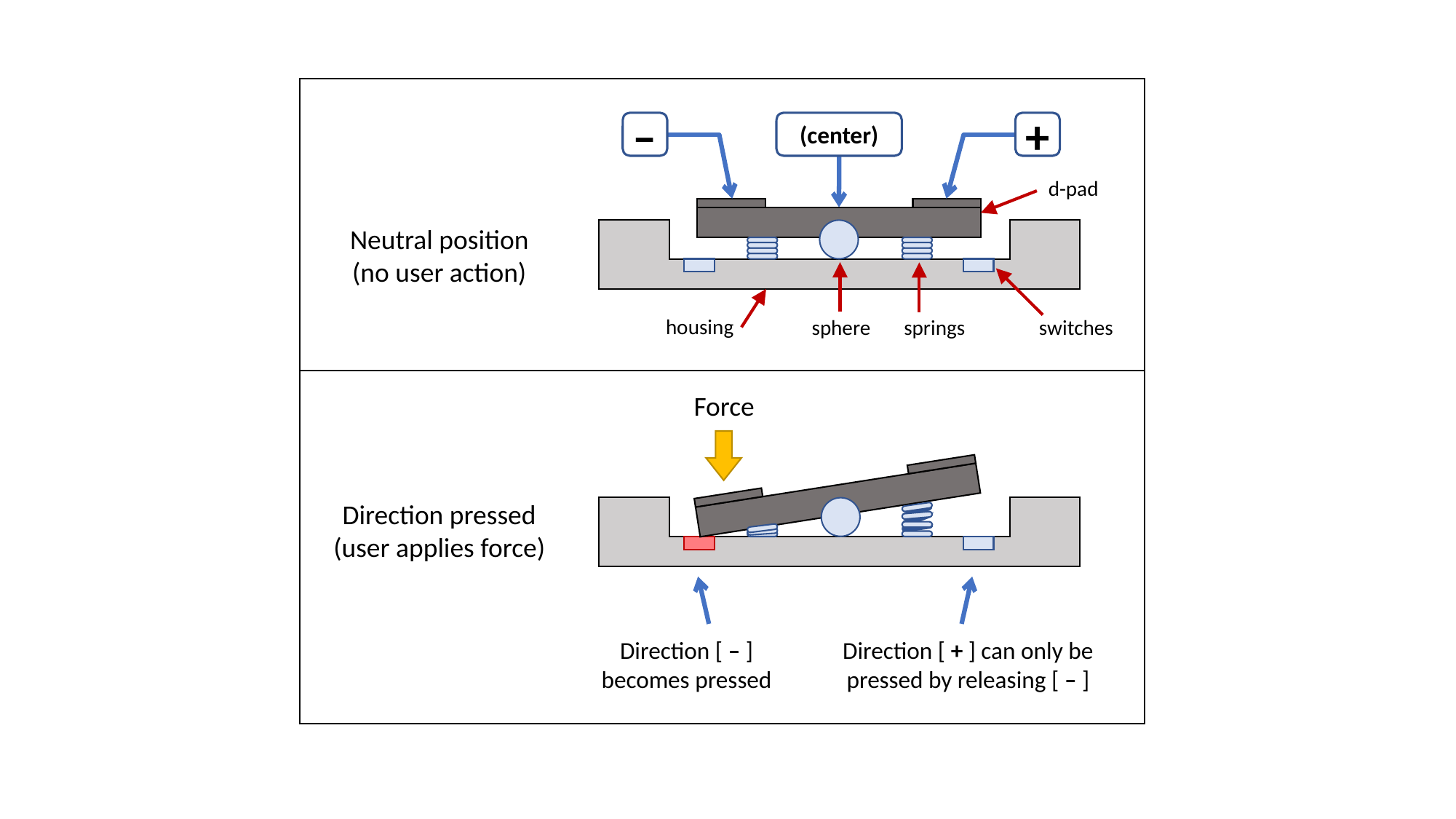

–
(center)
+
d-pad

Neutral position
(no user action)

housing
sphere
springs
switches

Force

Direction pressed
(user applies force)

Direction [ – ]
becomes pressed
Direction [ + ] can only be pressed by releasing [ – ]